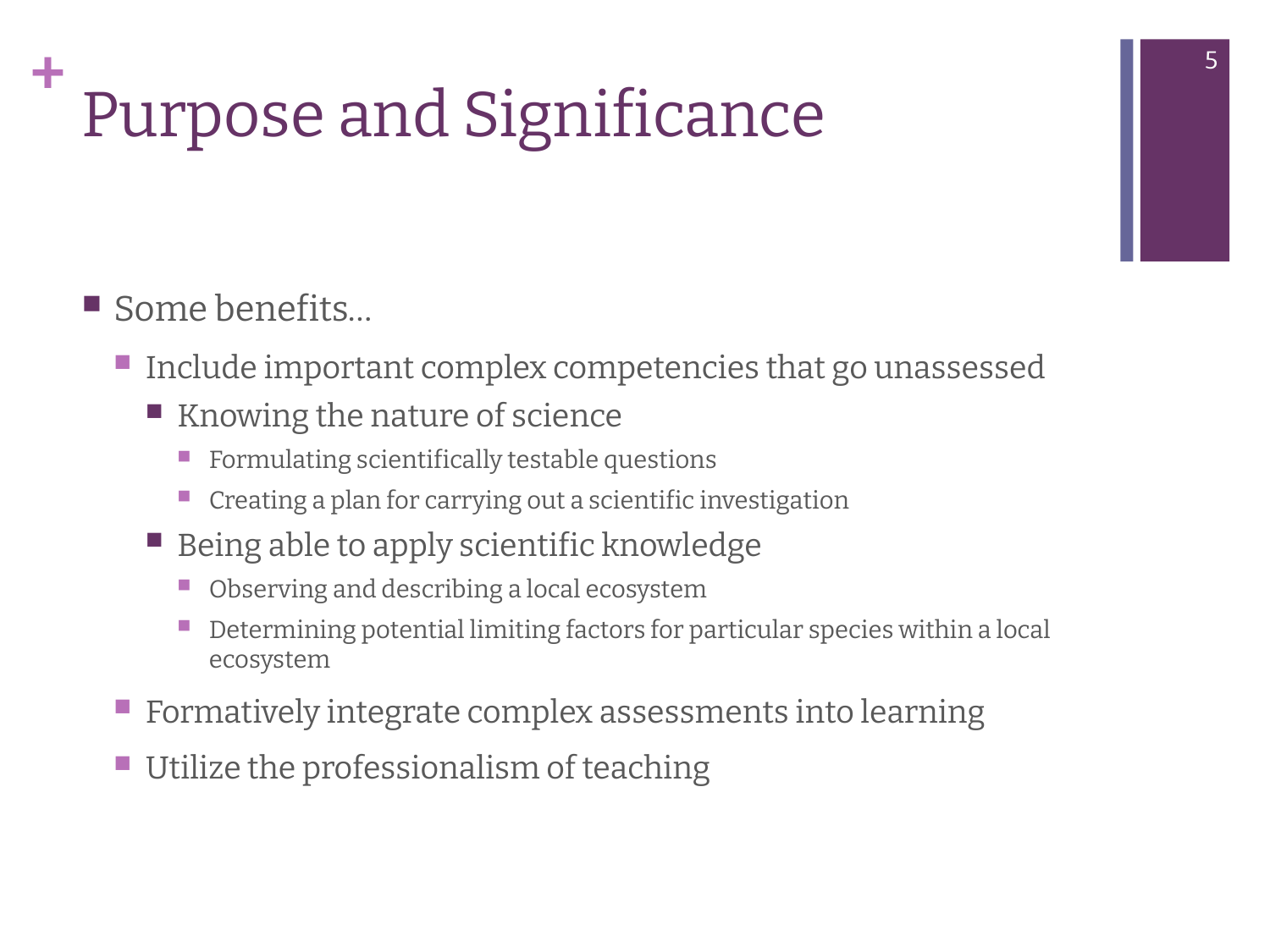

5
# Purpose and Significance
Some benefits…
Include important complex competencies that go unassessed
Knowing the nature of science
Formulating scientifically testable questions
Creating a plan for carrying out a scientific investigation
Being able to apply scientific knowledge
Observing and describing a local ecosystem
Determining potential limiting factors for particular species within a local ecosystem
Formatively integrate complex assessments into learning
Utilize the professionalism of teaching